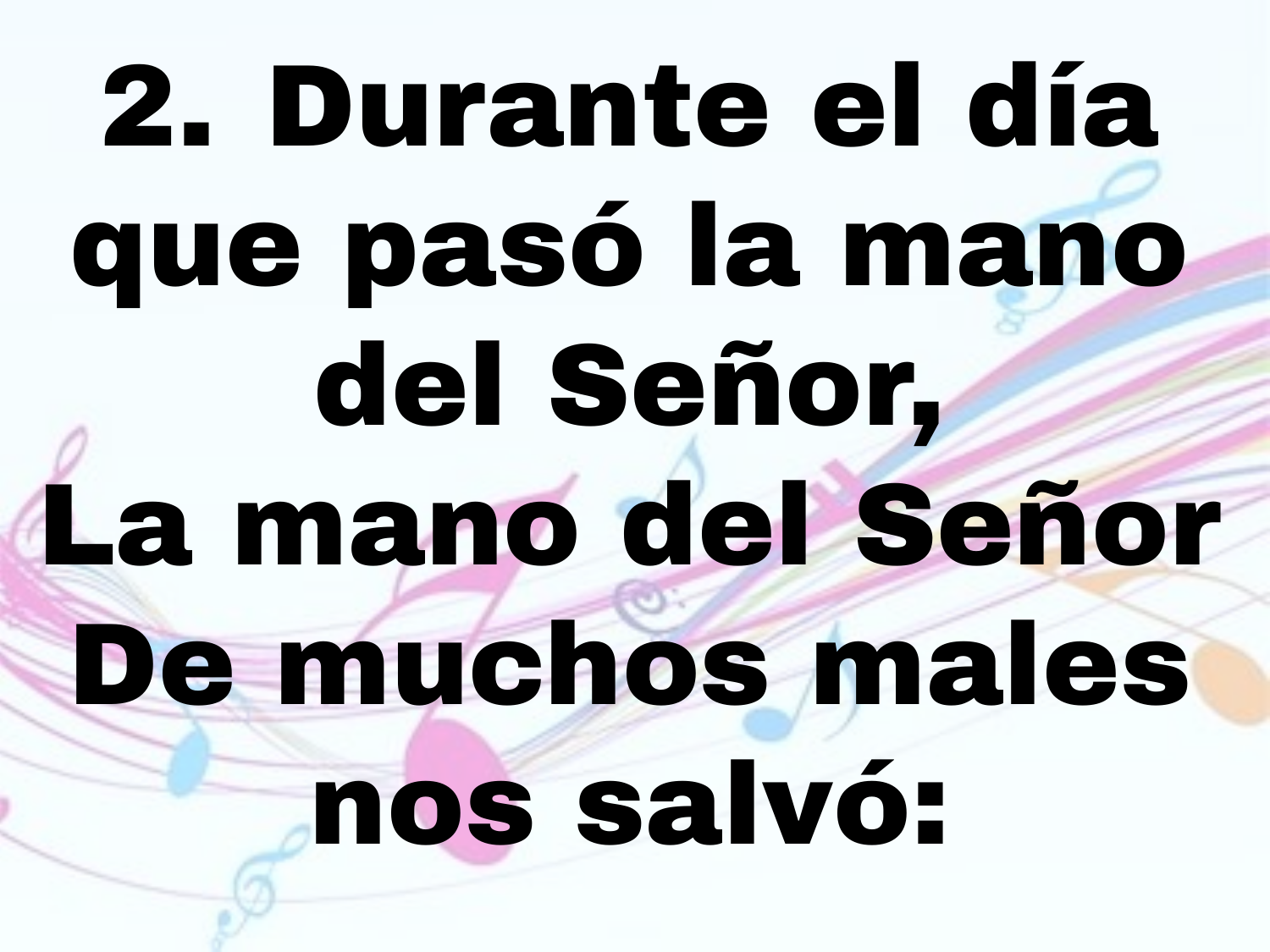

2.	 Durante el día que pasó la mano del Señor,
La mano del Señor
De muchos males nos salvó: